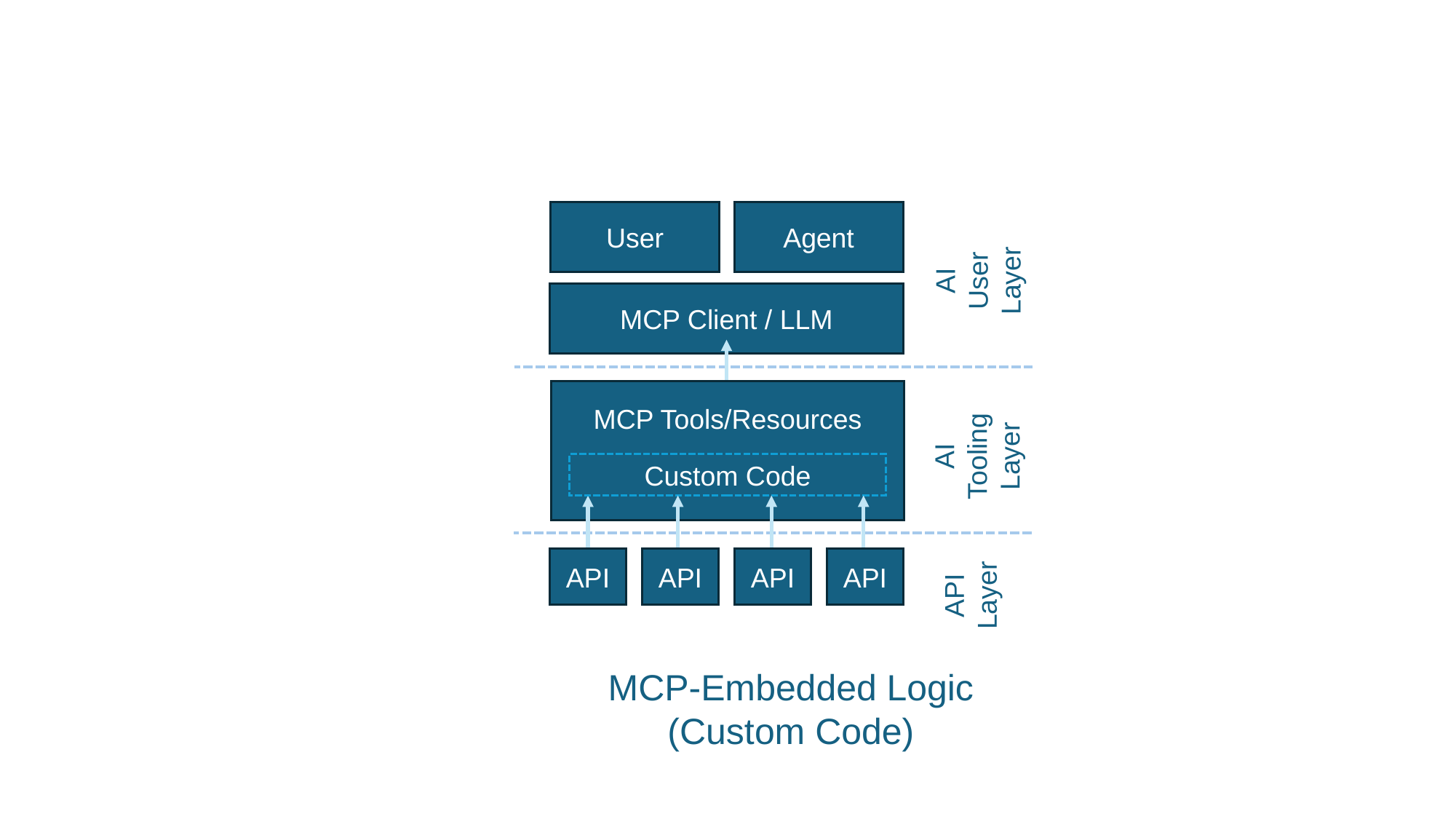

User
Agent
AI
User
Layer
MCP Client / LLM
MCP Tools/Resources

AI
Tooling
Layer
Custom Code
API
API
API
API
API
Layer
MCP-Embedded Logic
(Custom Code)